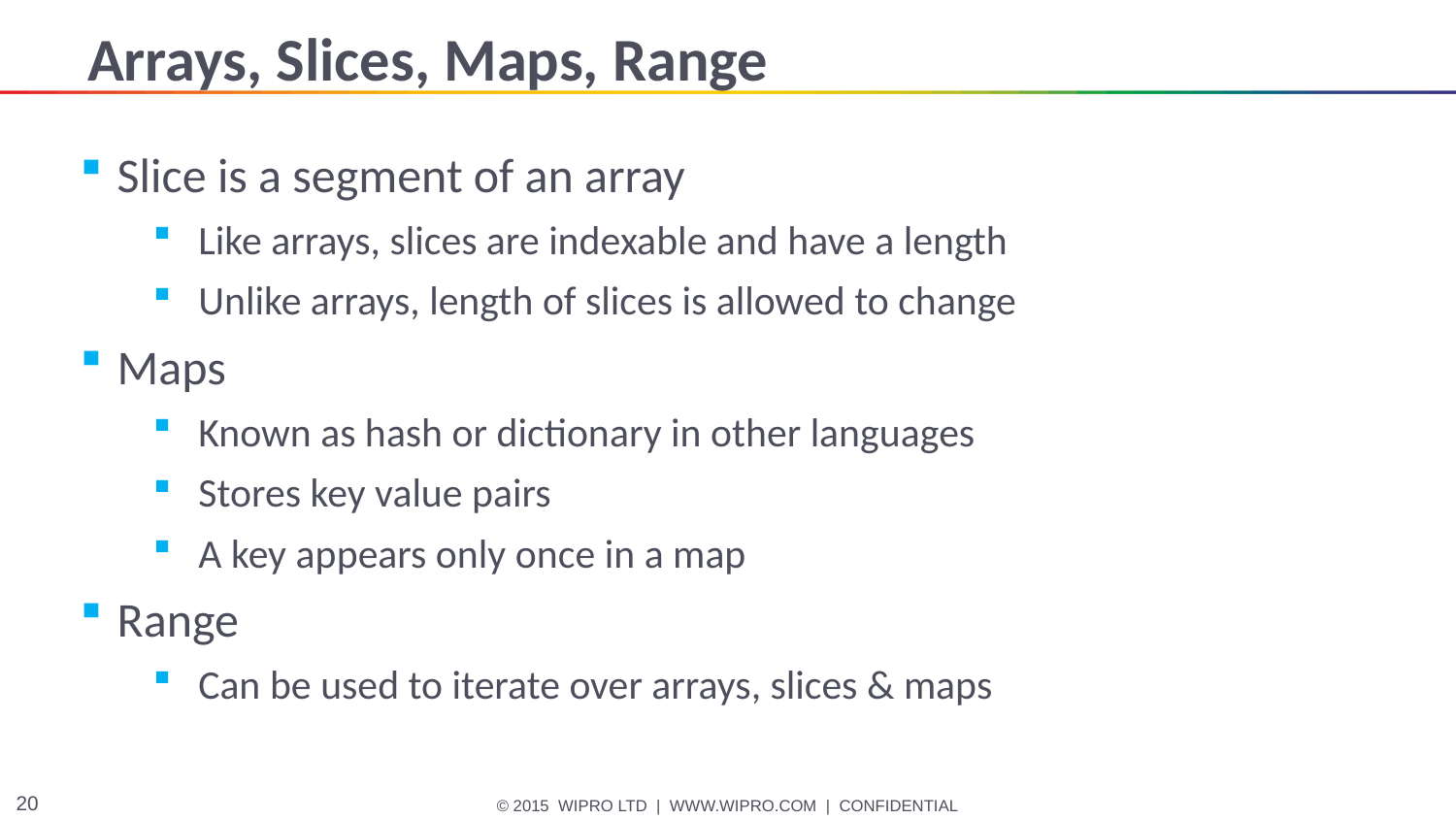

# Arrays, Slices, Maps, Range
Slice is a segment of an array
Like arrays, slices are indexable and have a length
Unlike arrays, length of slices is allowed to change
Maps
Known as hash or dictionary in other languages
Stores key value pairs
A key appears only once in a map
Range
Can be used to iterate over arrays, slices & maps